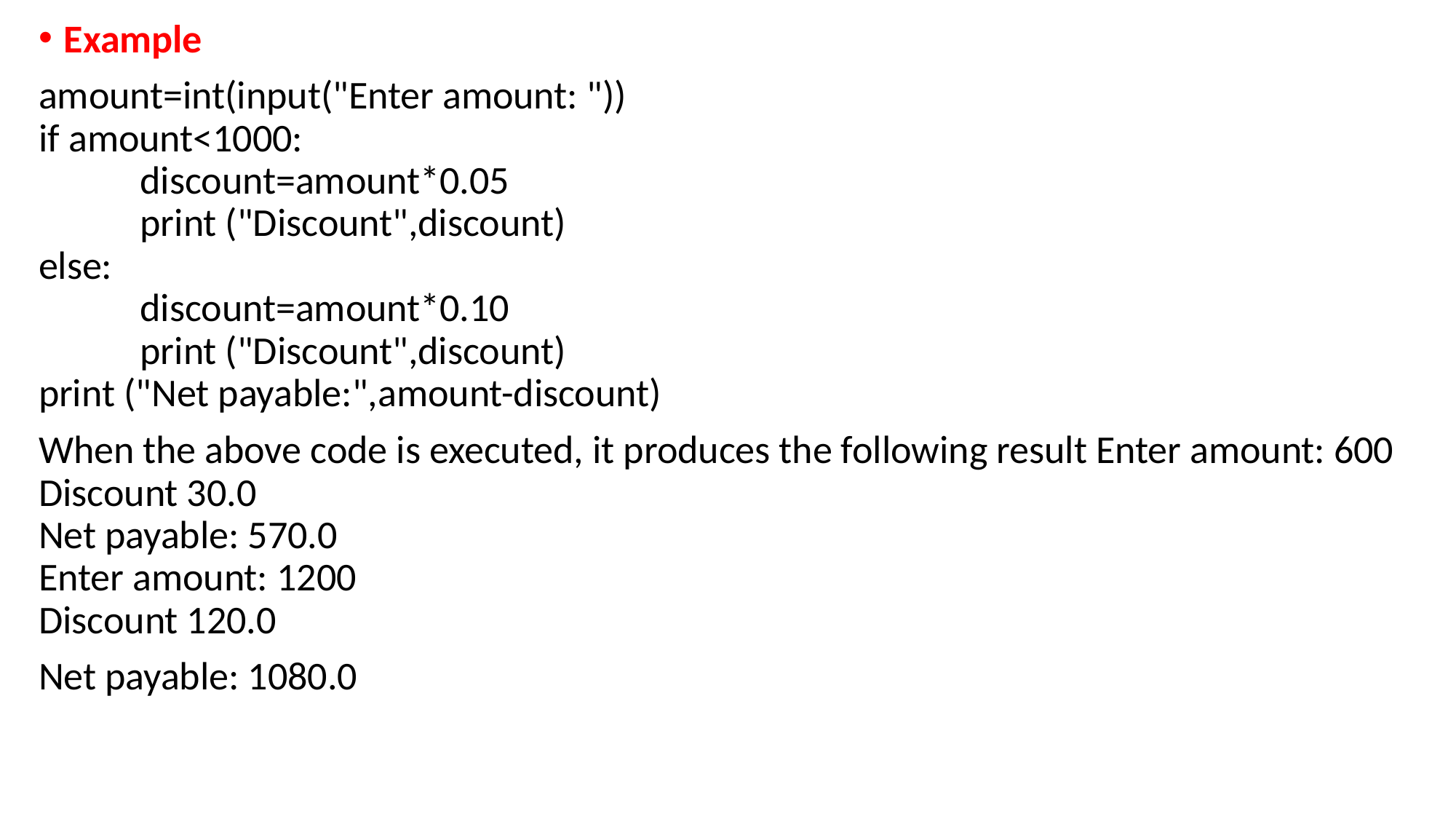

Example
amount=int(input("Enter amount: "))
if amount<1000:
	discount=amount*0.05
	print ("Discount",discount)
else:
	discount=amount*0.10
	print ("Discount",discount)
print ("Net payable:",amount-discount)
When the above code is executed, it produces the following result Enter amount: 600
Discount 30.0
Net payable: 570.0
Enter amount: 1200
Discount 120.0
Net payable: 1080.0